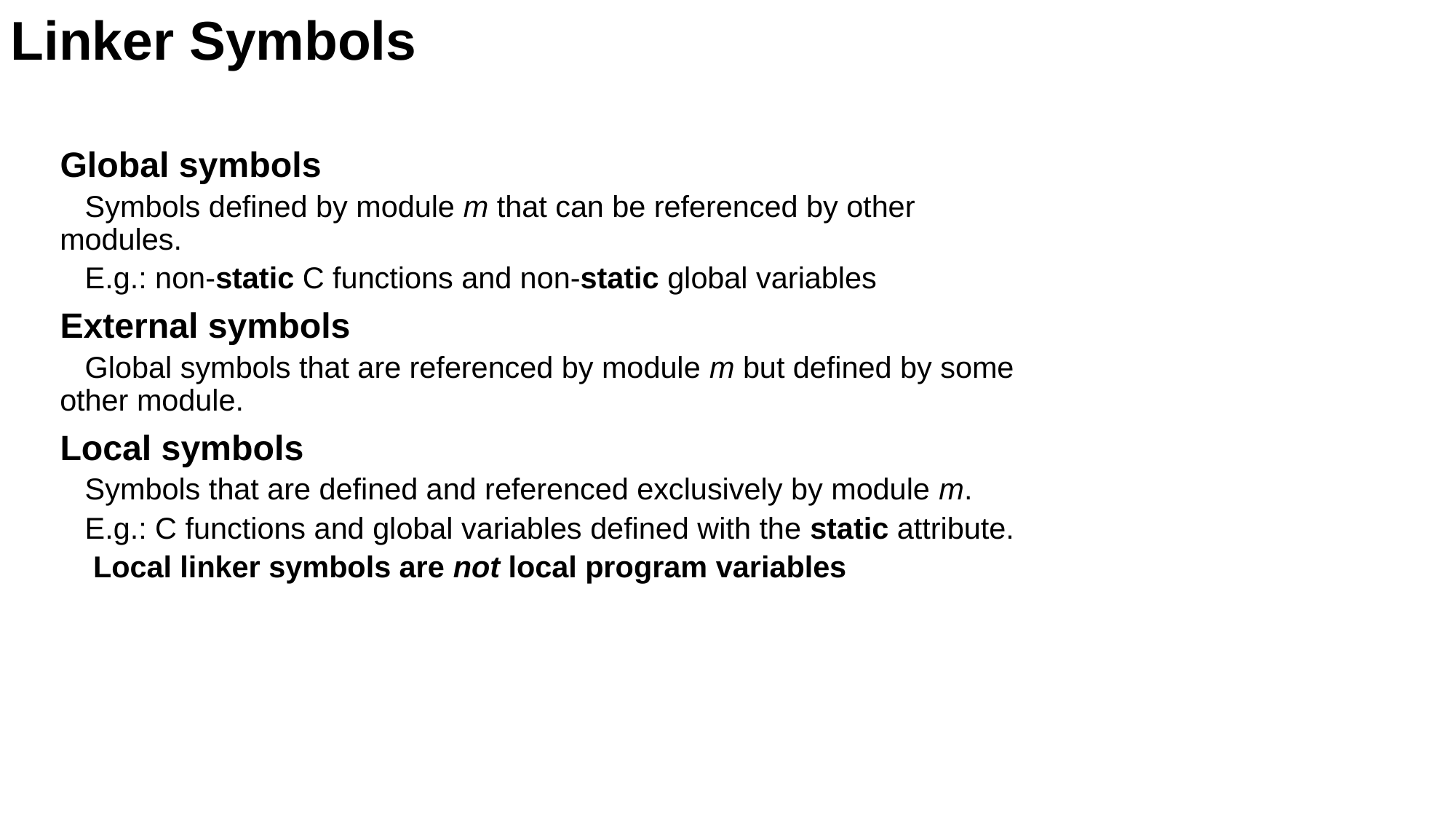

Linker Symbols
     Global symbols
   Symbols defined by module m that can be referenced by other modules.
   E.g.: non-static C functions and non-static global variables
     External symbols
   Global symbols that are referenced by module m but defined by some other module.
     Local symbols
   Symbols that are defined and referenced exclusively by module m.
   E.g.: C functions and global variables defined with the static attribute.
    Local linker symbols are not local program variables